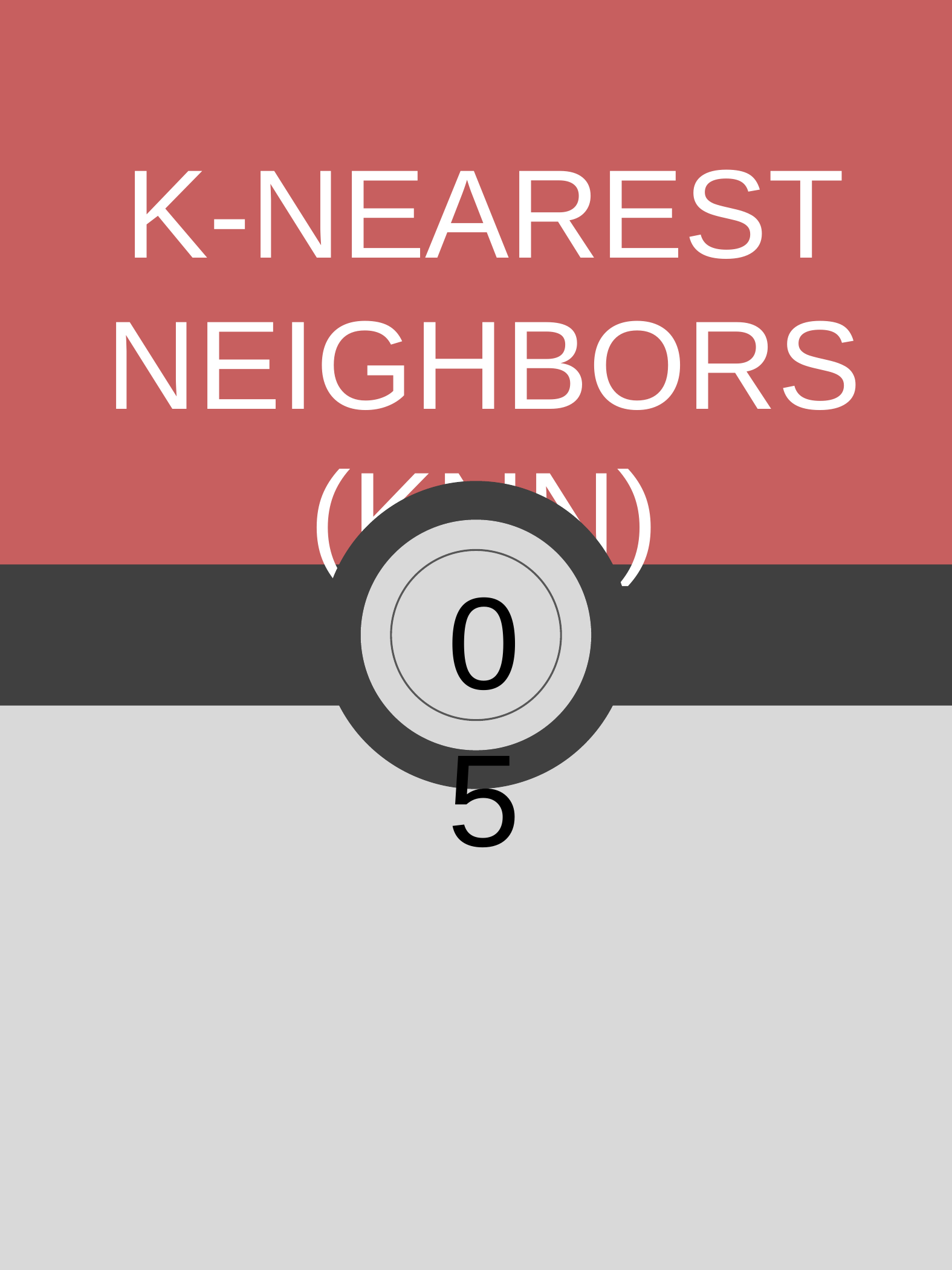

K-NEAREST NEIGHBORS (KNN)

05

Treinadores de Códigos - A Jornada do Aprendizado de Máquina
11